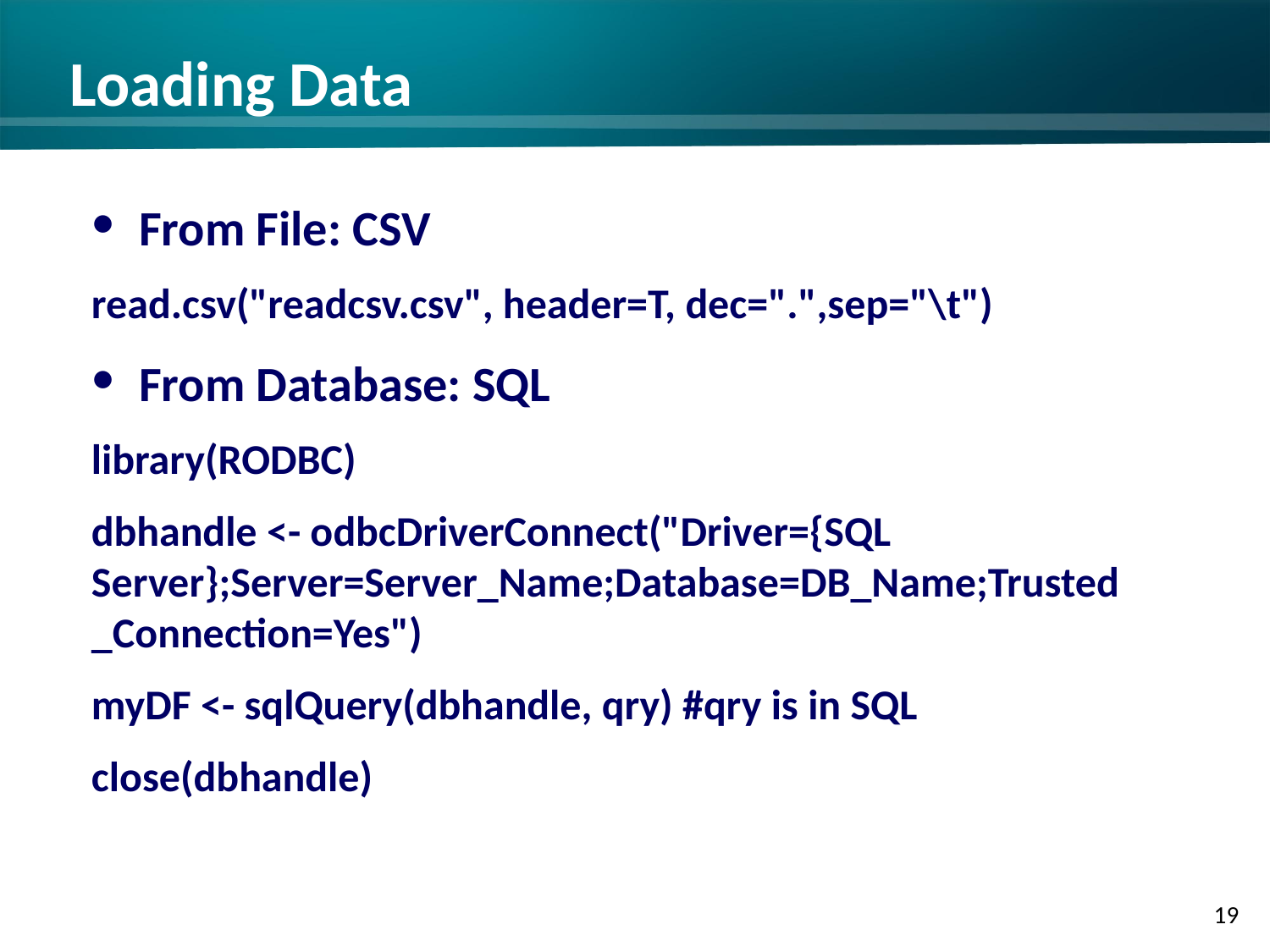

# Loading Data
From File: CSV
read.csv("readcsv.csv", header=T, dec=".",sep="\t")
From Database: SQL
library(RODBC)
dbhandle <- odbcDriverConnect("Driver={SQL Server};Server=Server_Name;Database=DB_Name;Trusted_Connection=Yes")
myDF <- sqlQuery(dbhandle, qry) #qry is in SQL
close(dbhandle)
19